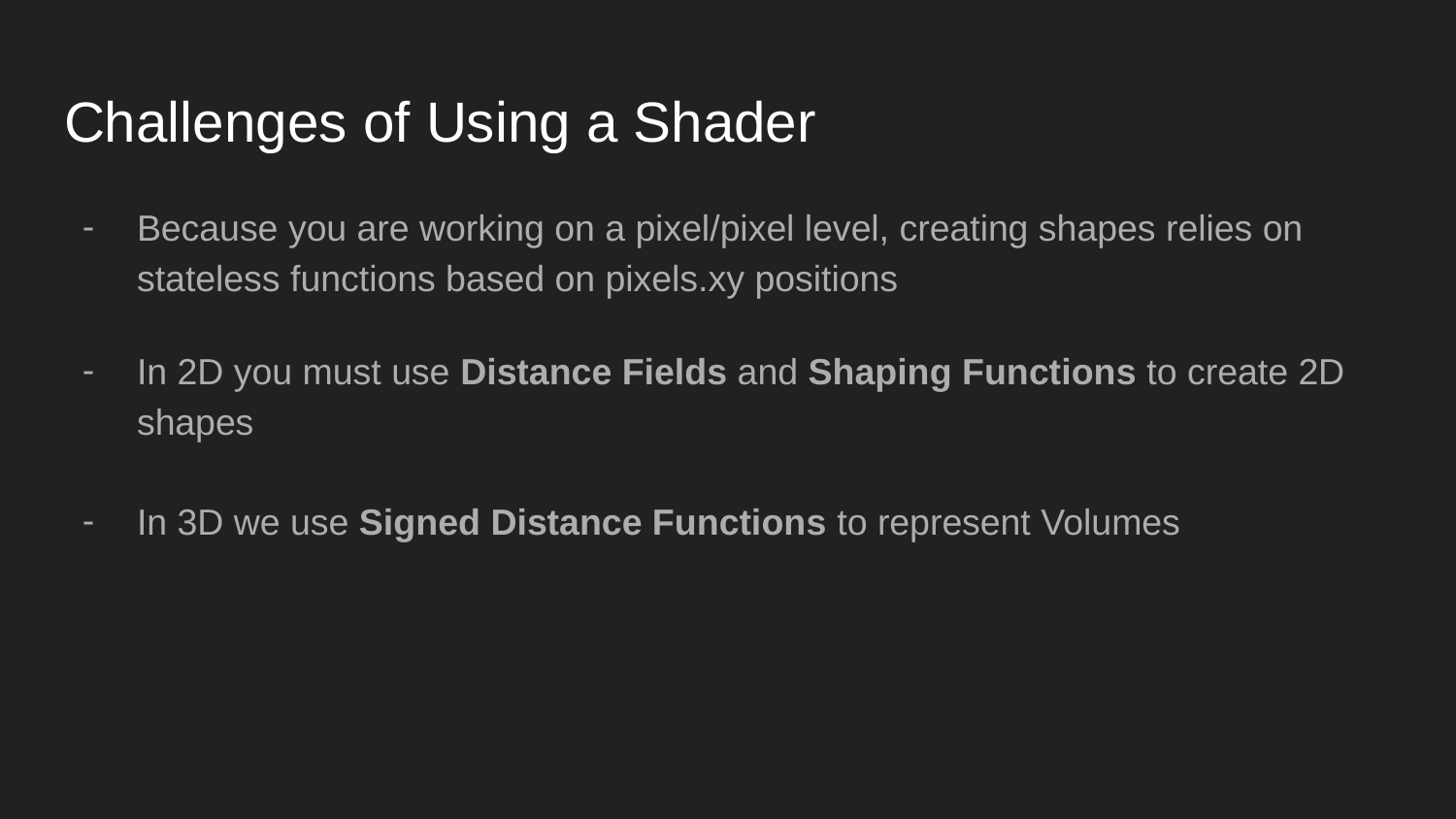

# Challenges of Using a Shader
Because you are working on a pixel/pixel level, creating shapes relies on stateless functions based on pixels.xy positions
In 2D you must use Distance Fields and Shaping Functions to create 2D shapes
In 3D we use Signed Distance Functions to represent Volumes